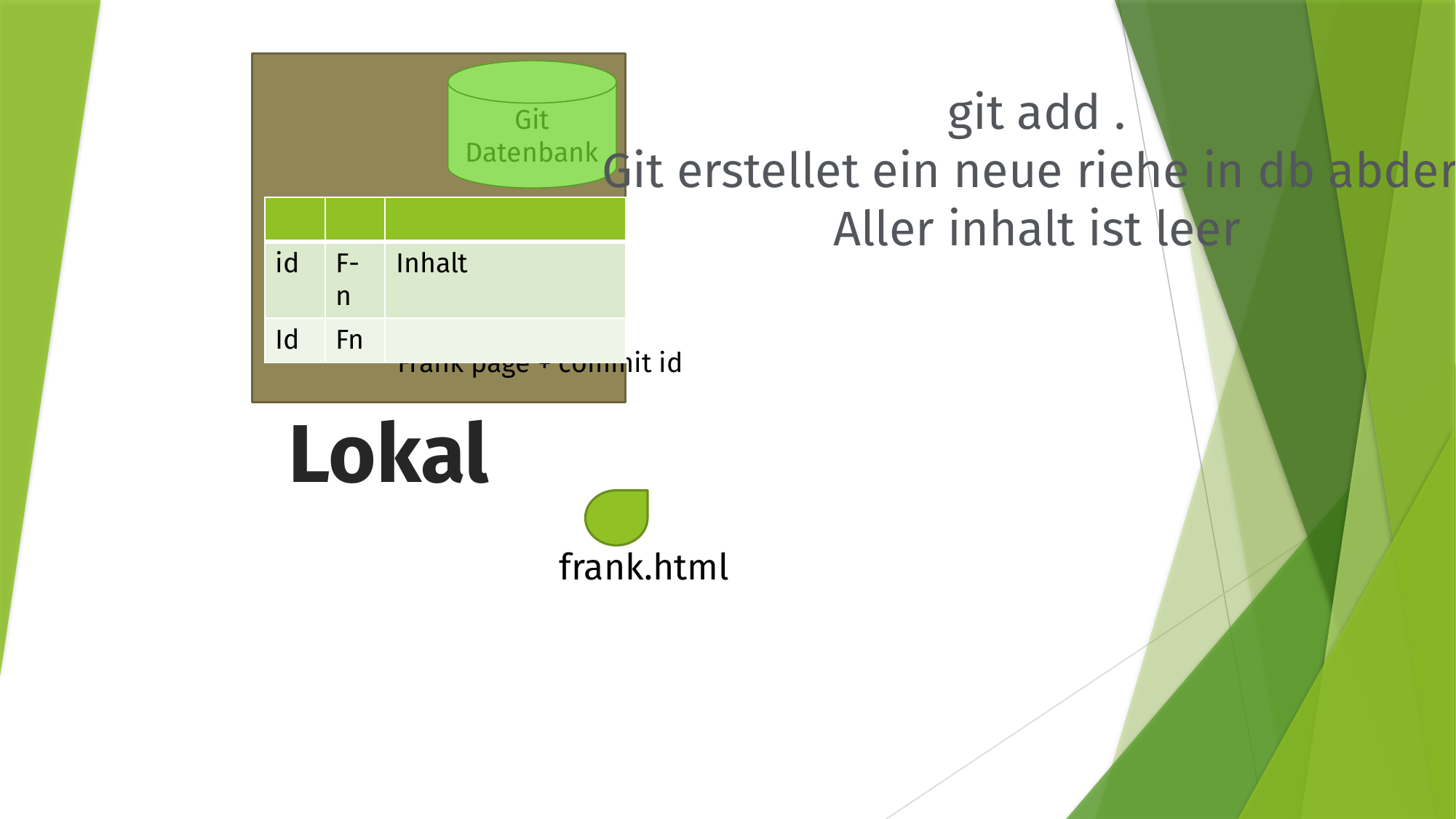

Git Datenbank
git add .
Git erstellet ein neue riehe in db abder
Aller inhalt ist leer
|  |  |  |
| --- | --- | --- |
| id | F-n | Inhalt |
| Id | Fn |  |
frank.html

Frank page + commit id
Lokal

frank.html